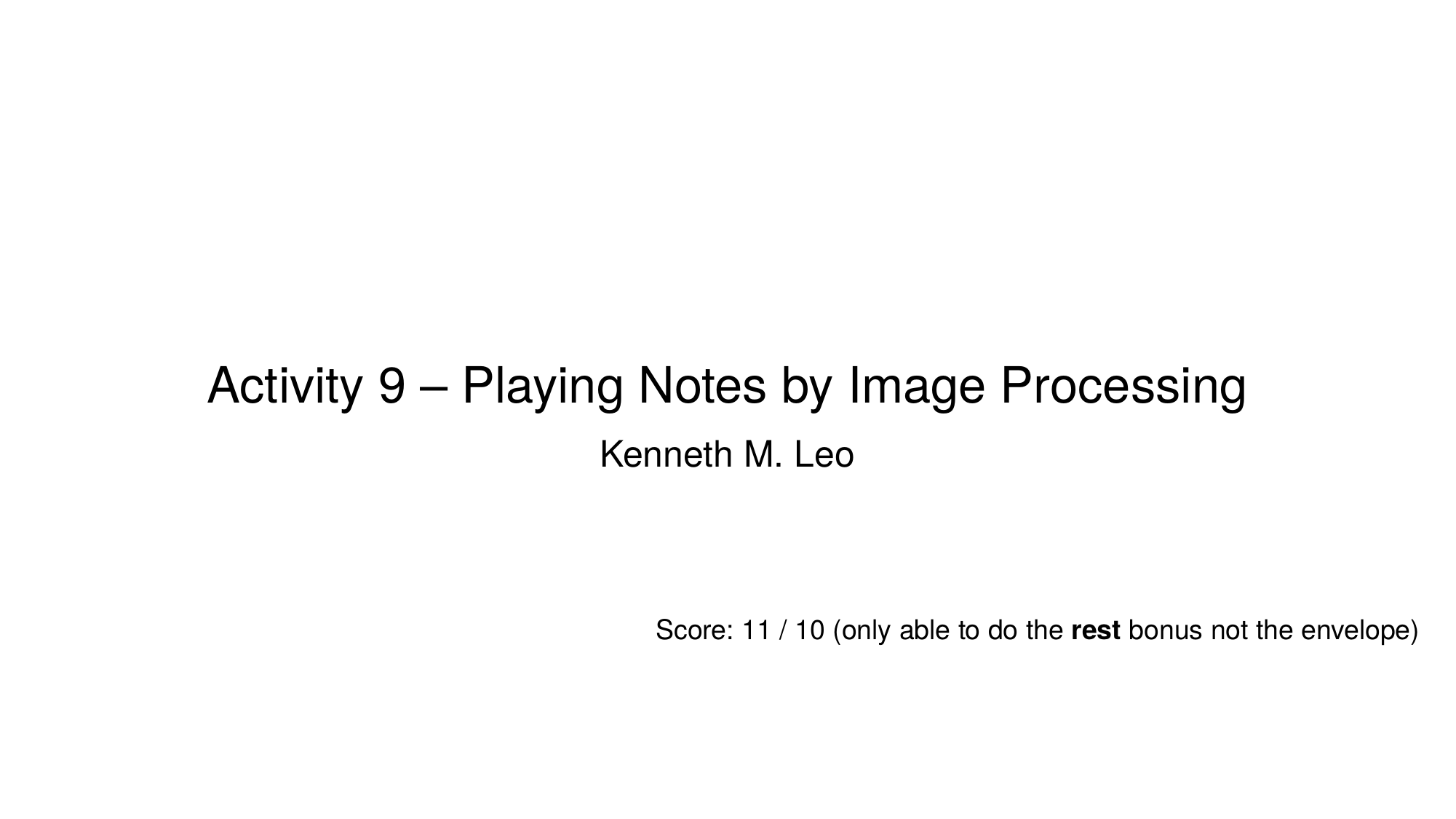

# Activity 9 – Playing Notes by Image Processing
Kenneth M. Leo
Score: 11 / 10 (only able to do the rest bonus not the envelope)